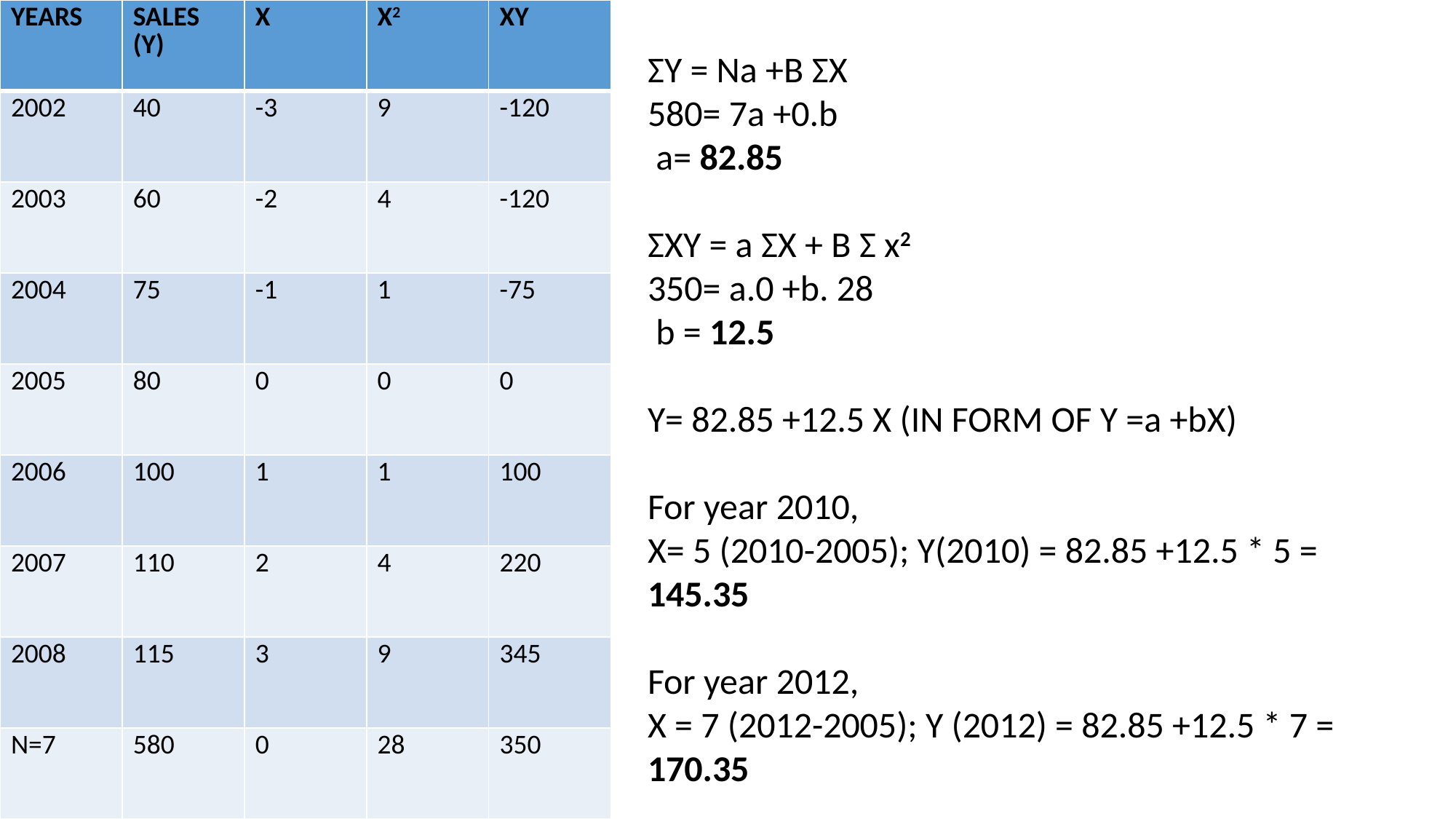

| YEARS | SALES (Y) | X | X2 | XY |
| --- | --- | --- | --- | --- |
| 2002 | 40 | -3 | 9 | -120 |
| 2003 | 60 | -2 | 4 | -120 |
| 2004 | 75 | -1 | 1 | -75 |
| 2005 | 80 | 0 | 0 | 0 |
| 2006 | 100 | 1 | 1 | 100 |
| 2007 | 110 | 2 | 4 | 220 |
| 2008 | 115 | 3 | 9 | 345 |
| N=7 | 580 | 0 | 28 | 350 |
ΣY = Na +B ΣX
580= 7a +0.b
 a= 82.85

ΣXY = a ΣX + B Σ x2
350= a.0 +b. 28
 b = 12.5

Y= 82.85 +12.5 X (IN FORM OF Y =a +bX)

For year 2010,
X= 5 (2010-2005); Y(2010) = 82.85 +12.5 * 5 = 145.35

For year 2012,
X = 7 (2012-2005); Y (2012) = 82.85 +12.5 * 7 = 170.35